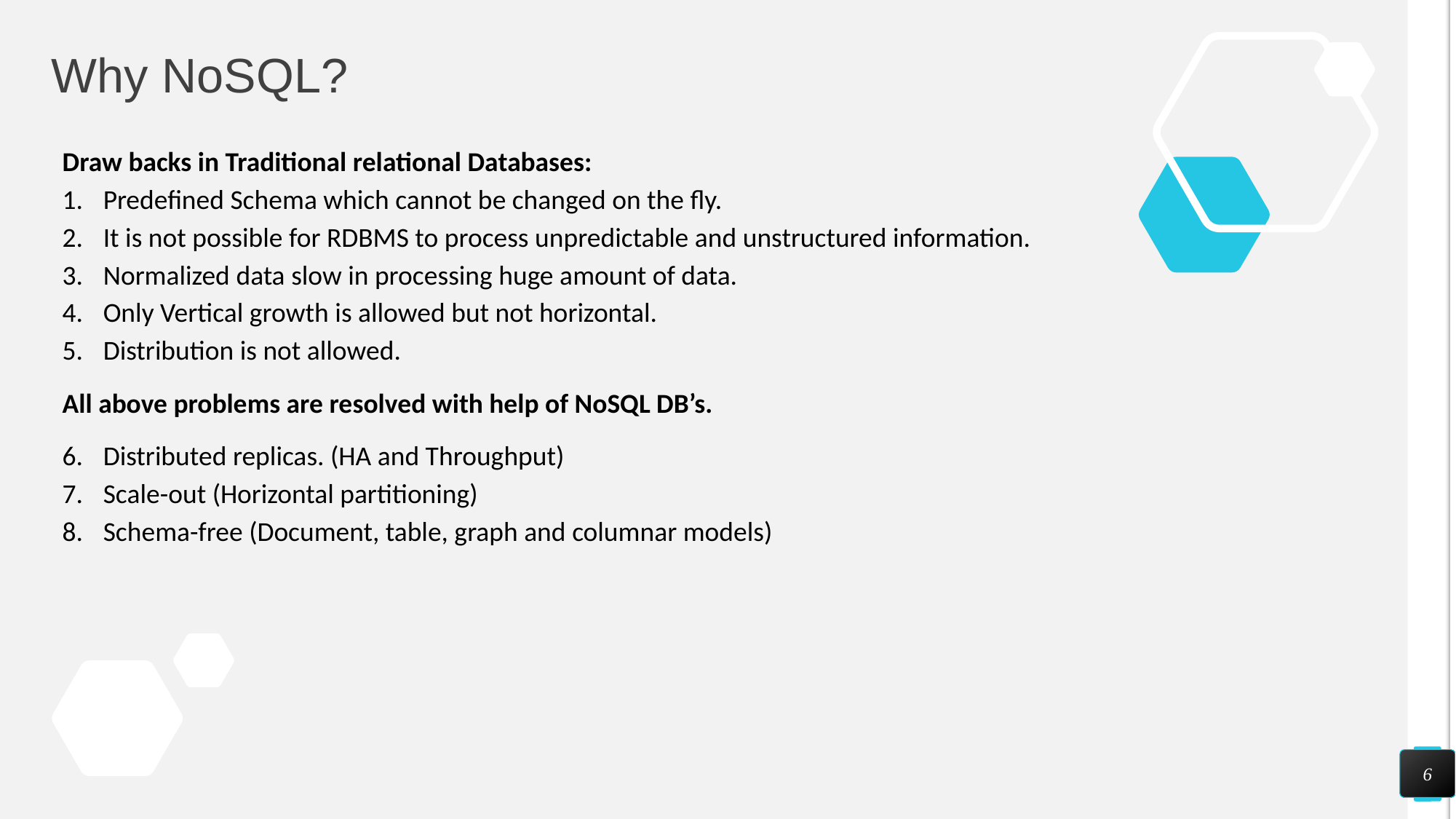

# Why NoSQL?
Draw backs in Traditional relational Databases:
Predefined Schema which cannot be changed on the fly.
It is not possible for RDBMS to process unpredictable and unstructured information.
Normalized data slow in processing huge amount of data.
Only Vertical growth is allowed but not horizontal.
Distribution is not allowed.
All above problems are resolved with help of NoSQL DB’s.
Distributed replicas. (HA and Throughput)
Scale-out (Horizontal partitioning)
Schema-free (Document, table, graph and columnar models)
6